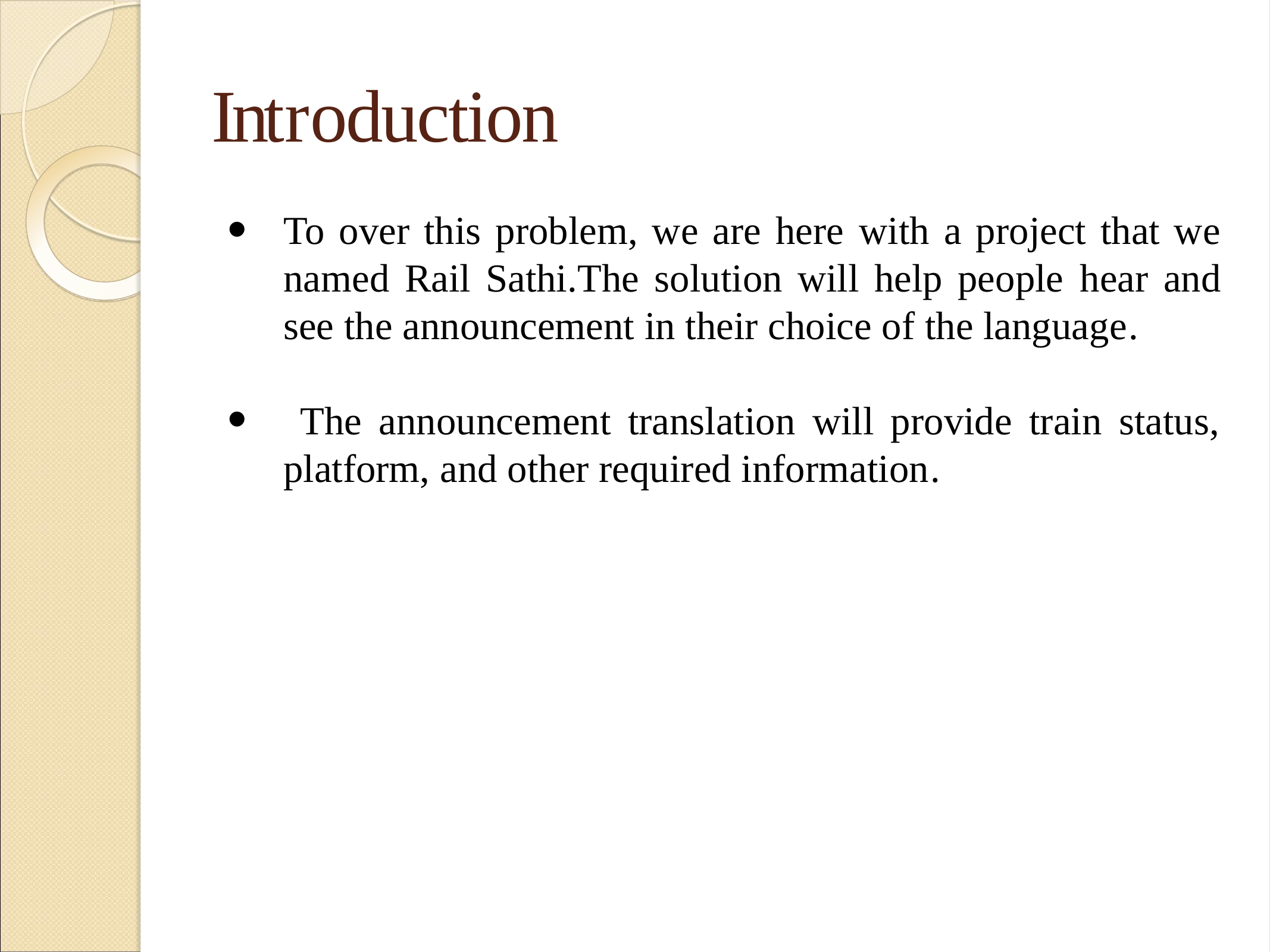

# Introduction
To over this problem, we are here with a project that we named Rail Sathi.The solution will help people hear and see the announcement in their choice of the language.

 The announcement translation will provide train status, platform, and other required information.